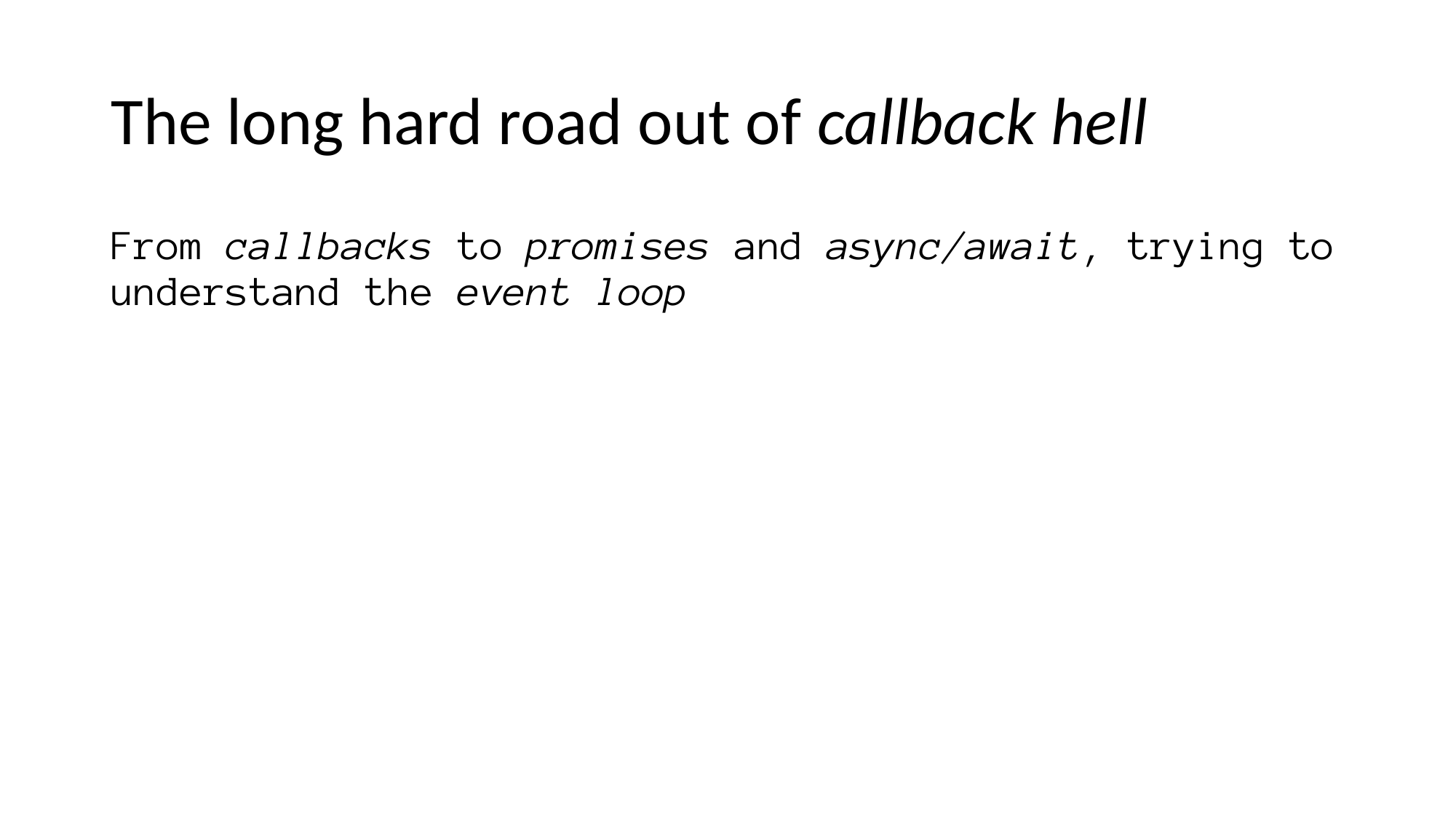

# The long hard road out of callback hell
From callbacks to promises and async/await, trying to understand the event loop